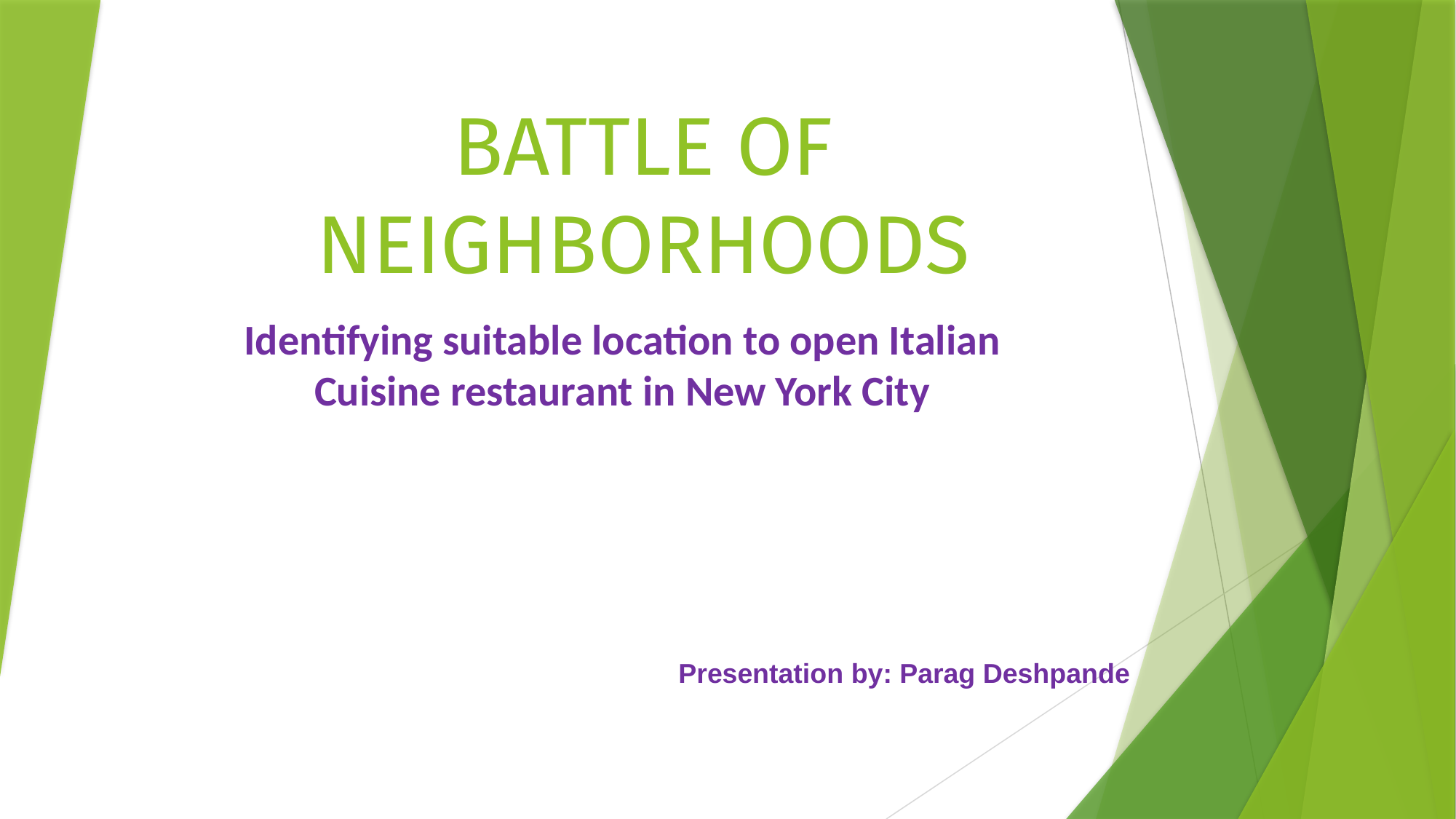

# Battle of Neighborhoods
Identifying suitable location to open Italian Cuisine restaurant in New York City
Presentation by: Parag Deshpande